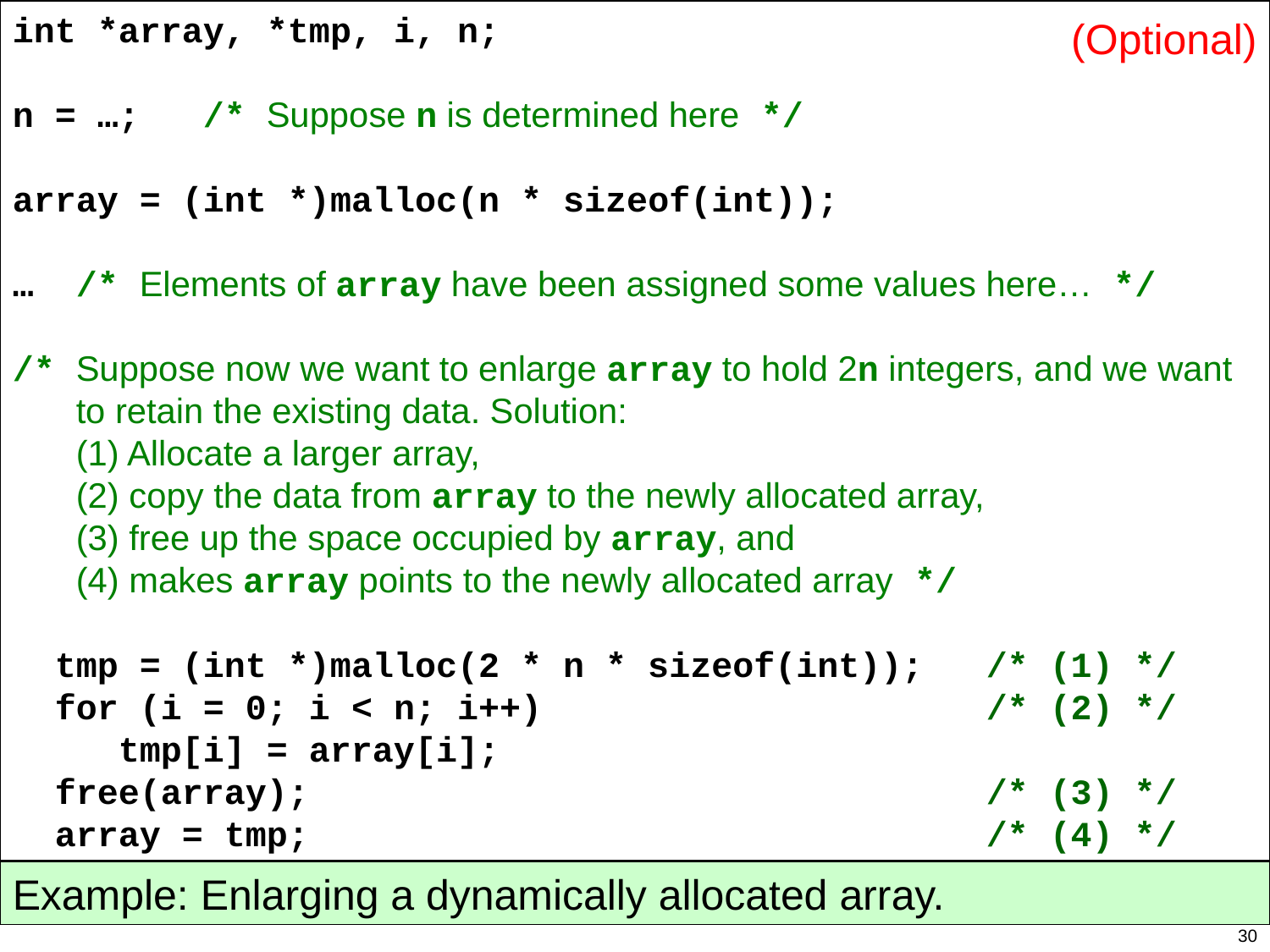

int *array, *tmp, i, n;

n = …;   /* Suppose n is determined here */

array = (int *)malloc(n * sizeof(int));

…  /* Elements of array have been assigned some values here… */

/* Suppose now we want to enlarge array to hold 2n integers, and we want
   to retain the existing data. Solution:
   (1) Allocate a larger array,
   (2) copy the data from array to the newly allocated array,
   (3) free up the space occupied by array, and
   (4) makes array points to the newly allocated array */

  tmp = (int *)malloc(2 * n * sizeof(int));   /* (1) */
  for (i = 0; i < n; i++)                     /* (2) */
     tmp[i] = array[i];
  free(array);                                /* (3) */
  array = tmp;                                /* (4) */
(Optional)
Example: Enlarging a dynamically allocated array.
30